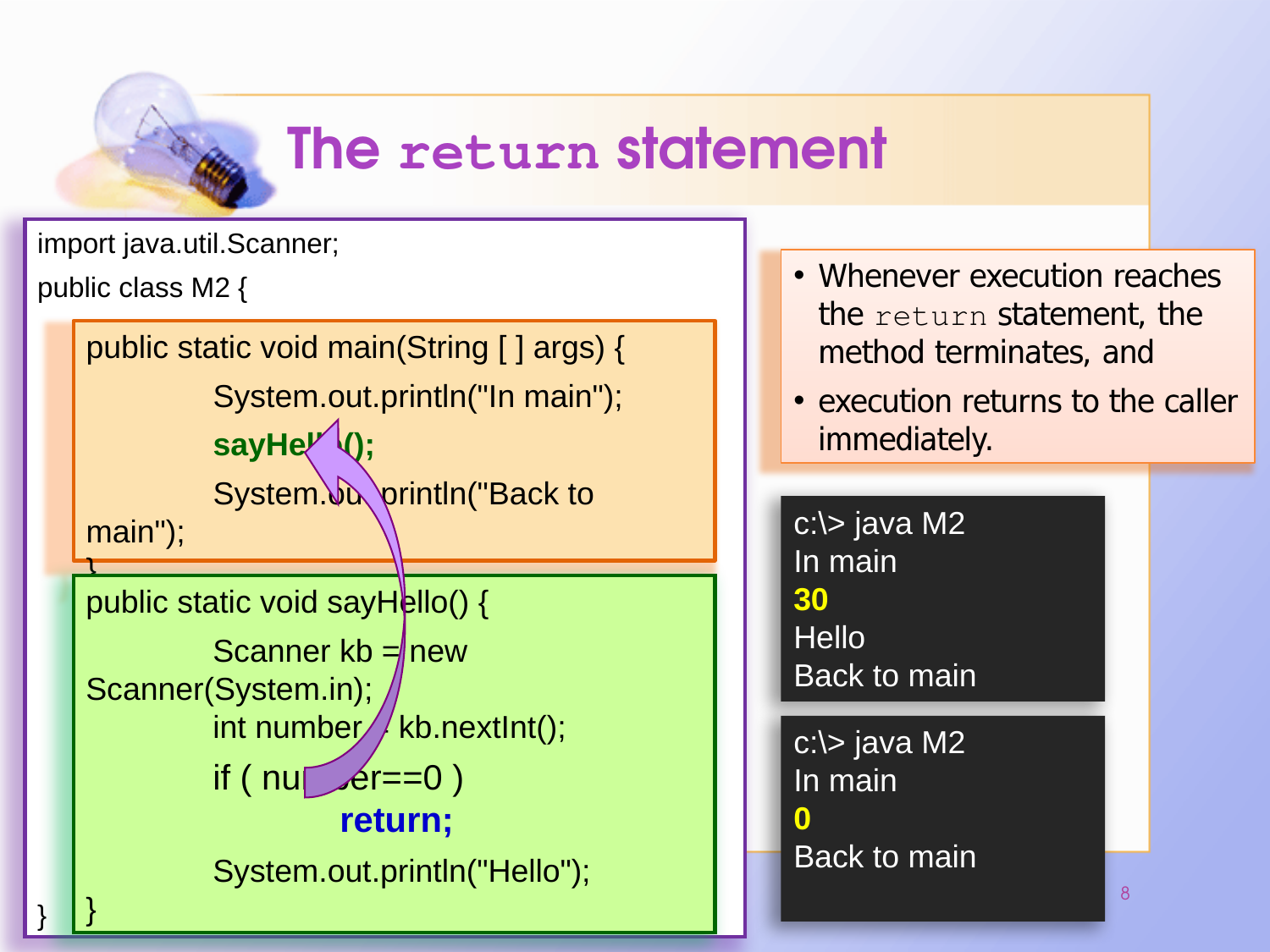

# The return statement
import java.util.Scanner;
public class M2 {

}
Whenever execution reaches the return statement, the method terminates, and
execution returns to the caller immediately.
public static void main(String [ ] args) {
	System.out.println("In main");
	sayHello();
	System.out.println("Back to main");
}

c:\> java M2
In main
30
Hello
Back to main
public static void sayHello() {
	Scanner kb = new Scanner(System.in);
	int number = kb.nextInt();
	if ( number==0 )
		return;
	System.out.println("Hello");
}
c:\> java M2
In main
0
Back to main
8